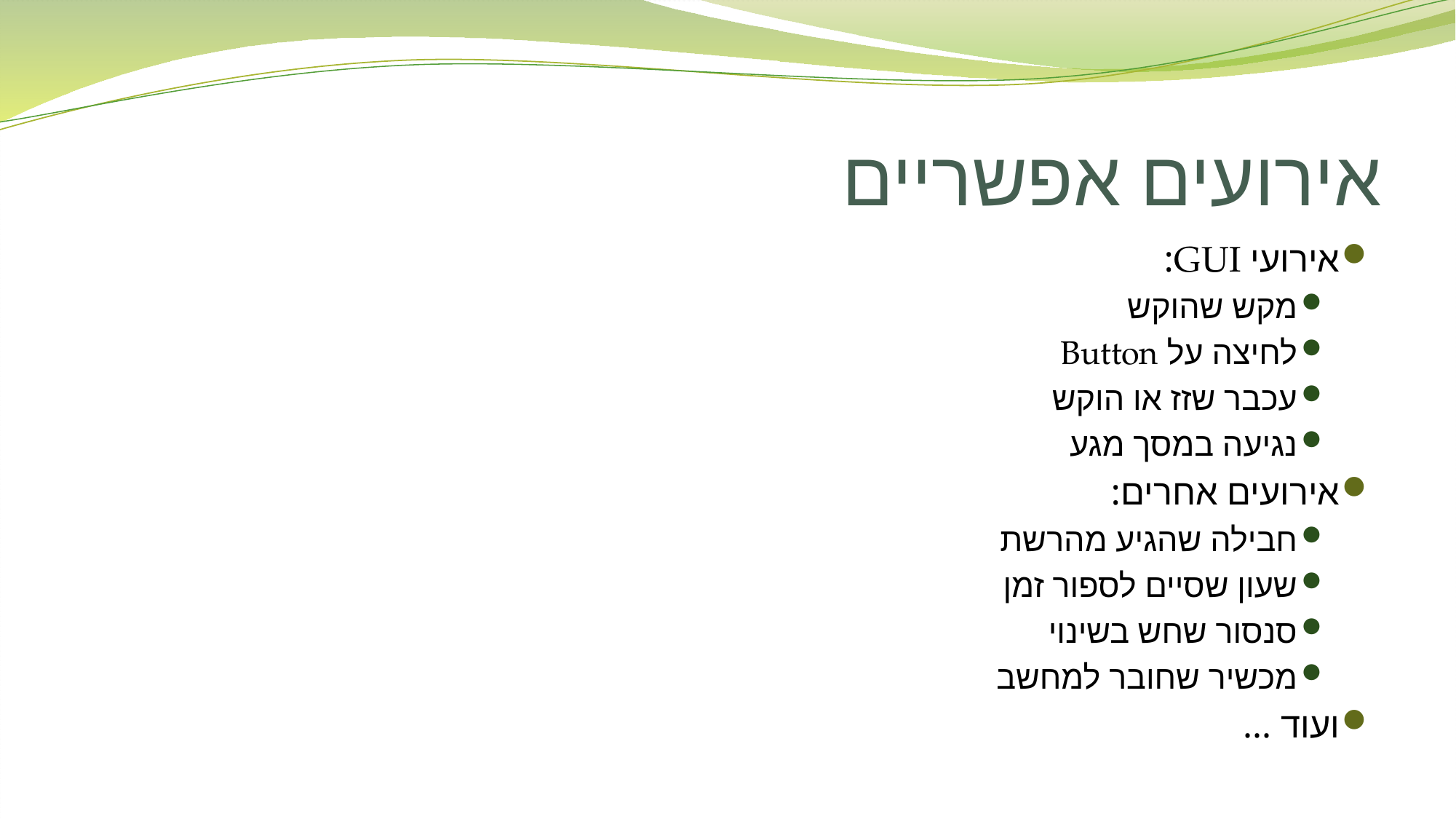

# אירועים אפשריים
אירועי GUI:
מקש שהוקש
לחיצה על Button
עכבר שזז או הוקש
נגיעה במסך מגע
אירועים אחרים:
חבילה שהגיע מהרשת
שעון שסיים לספור זמן
סנסור שחש בשינוי
מכשיר שחובר למחשב
ועוד ...